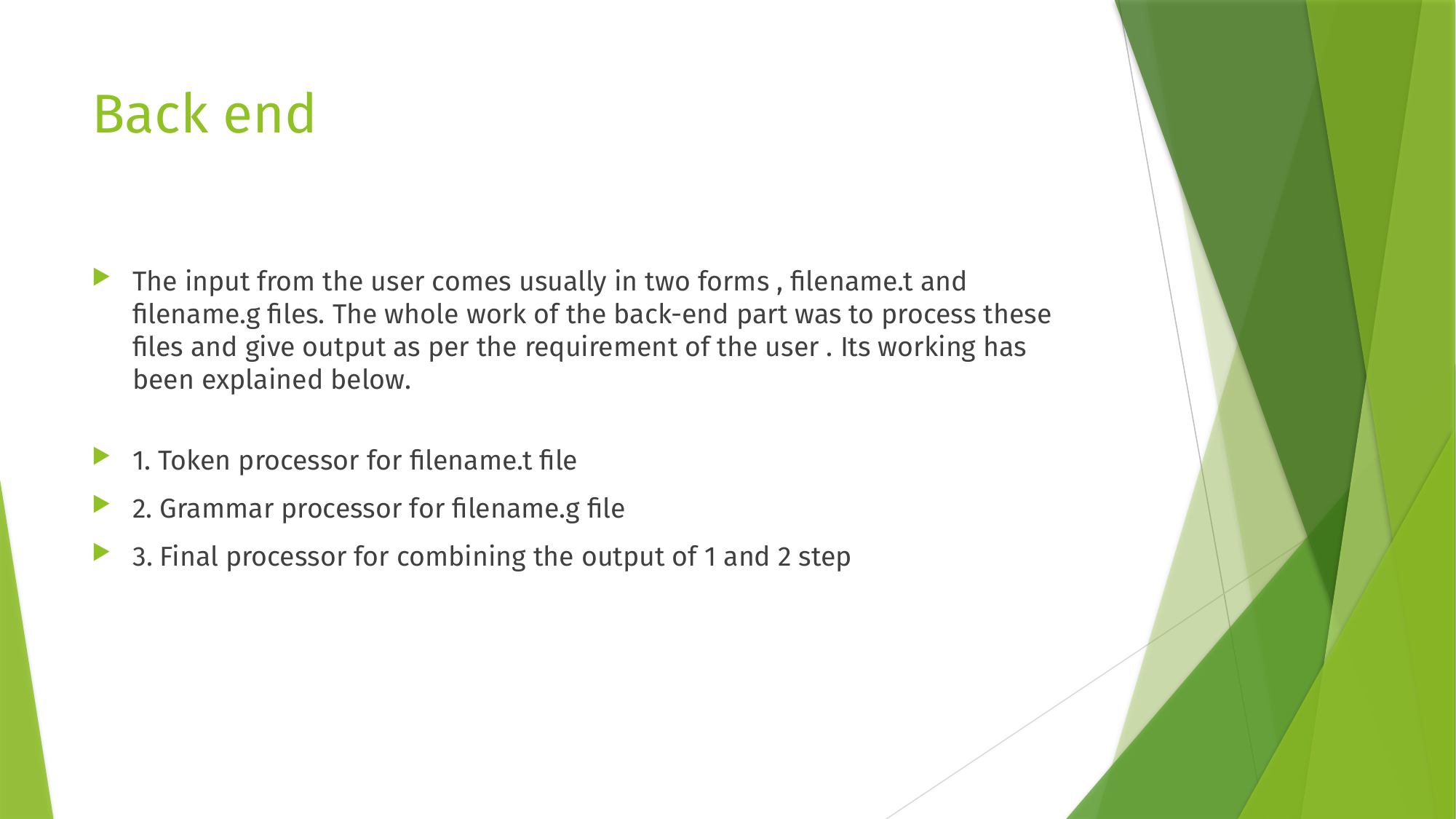

# Back end
The input from the user comes usually in two forms , filename.t and filename.g files. The whole work of the back-end part was to process these files and give output as per the requirement of the user . Its working has been explained below.
1. Token processor for filename.t file
2. Grammar processor for filename.g file
3. Final processor for combining the output of 1 and 2 step